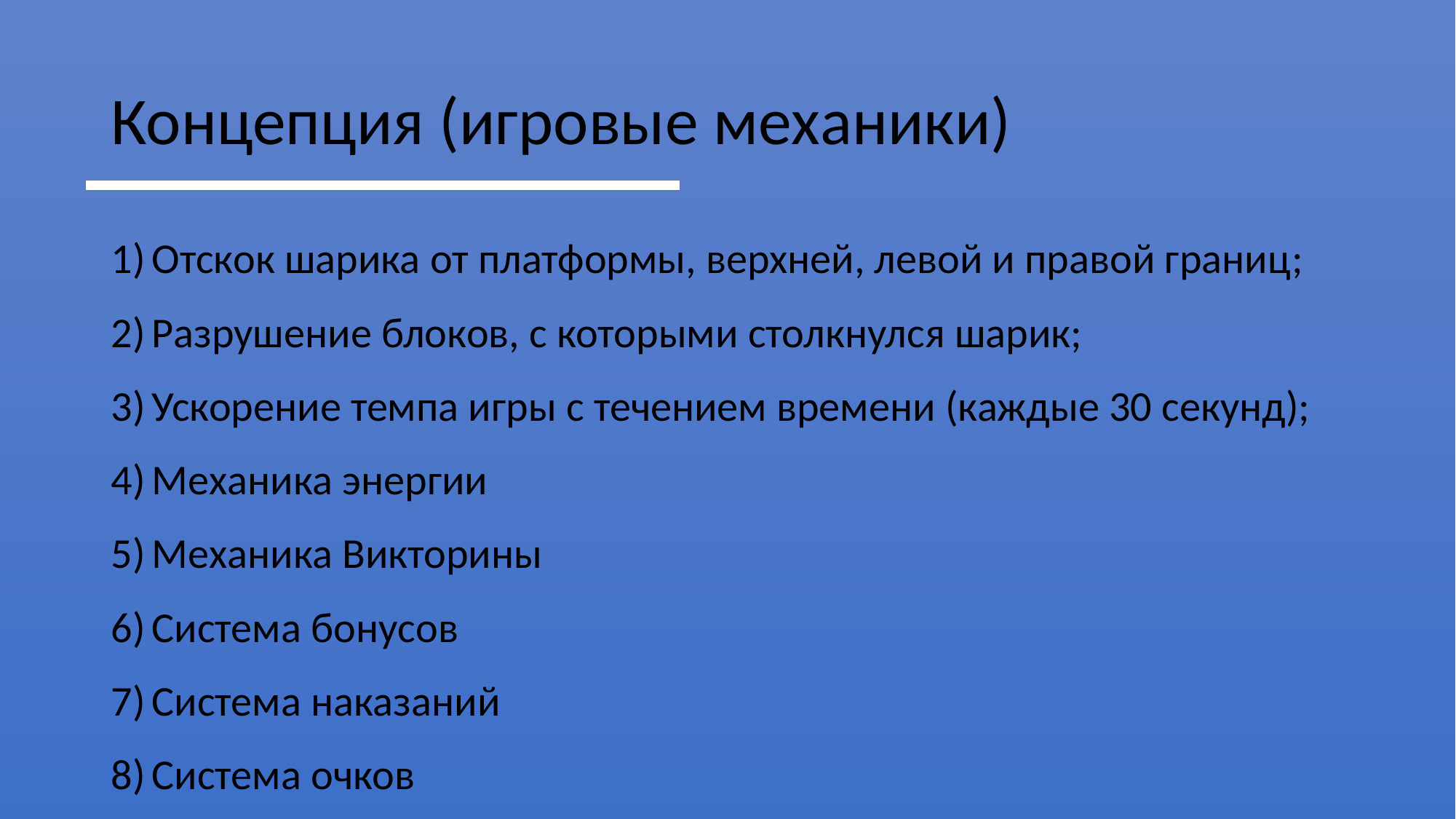

# Концепция (игровые механики)
Отскок шарика от платформы, верхней, левой и правой границ;
Разрушение блоков, с которыми столкнулся шарик;
Ускорение темпа игры с течением времени (каждые 30 секунд);
Механика энергии
Механика Викторины
Система бонусов
Система наказаний
Система очков